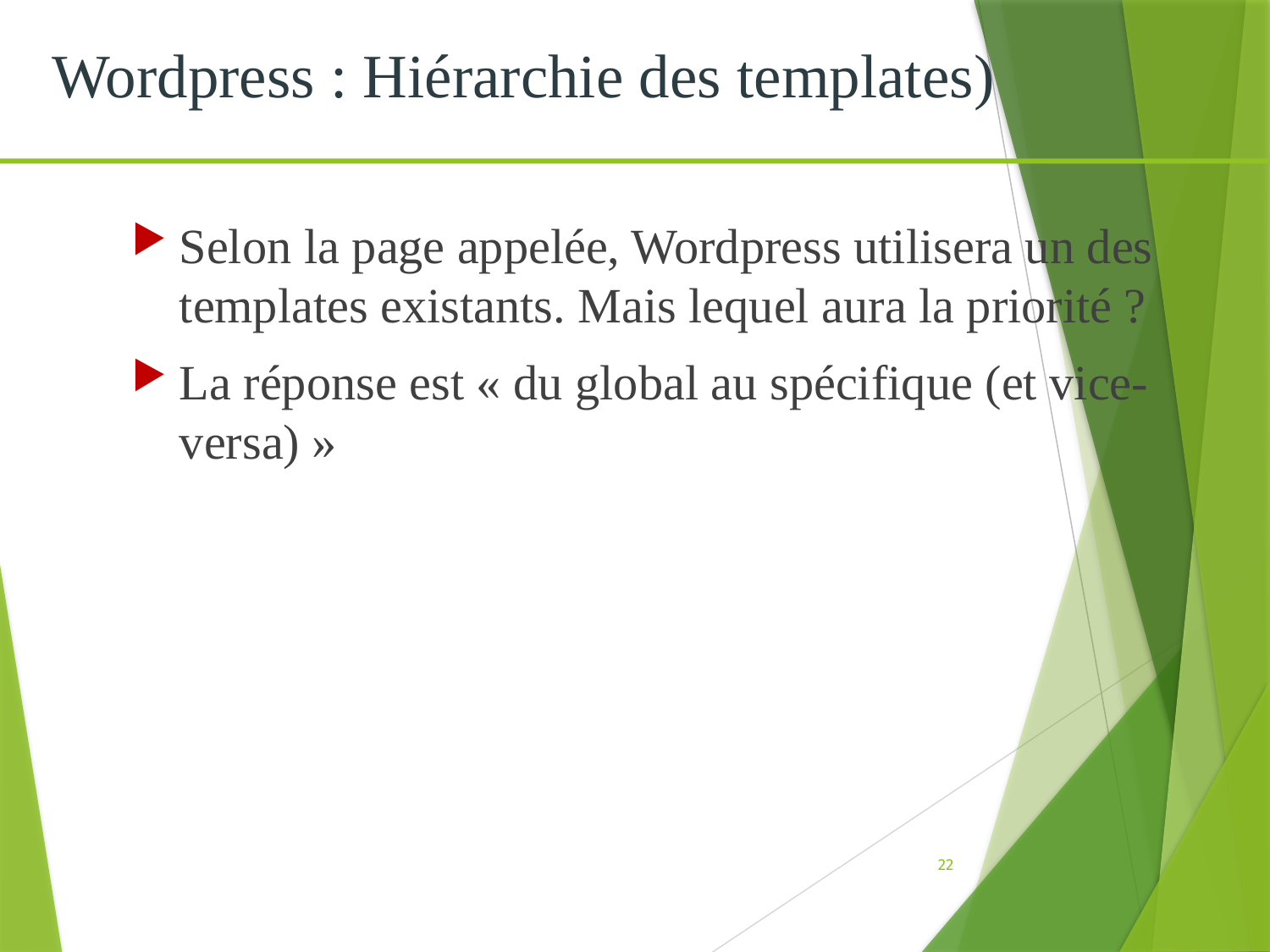

Wordpress : Hiérarchie des templates)

Selon la page appelée, Wordpress utilisera un des templates existants. Mais lequel aura la priorité ?
La réponse est « du global au spécifique (et vice-versa) »

22